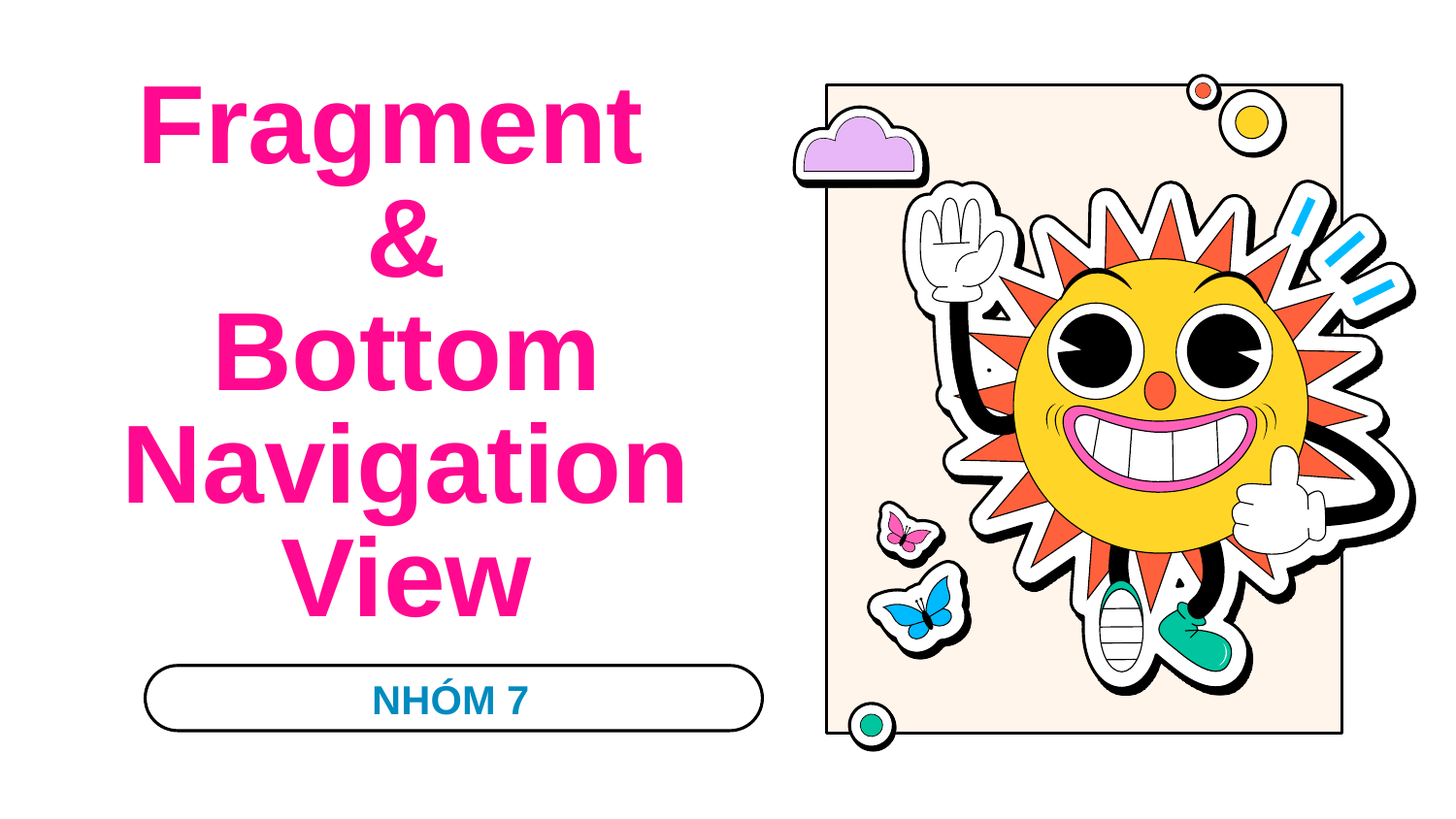

# Fragment & Bottom Navigation View

NHÓM 7